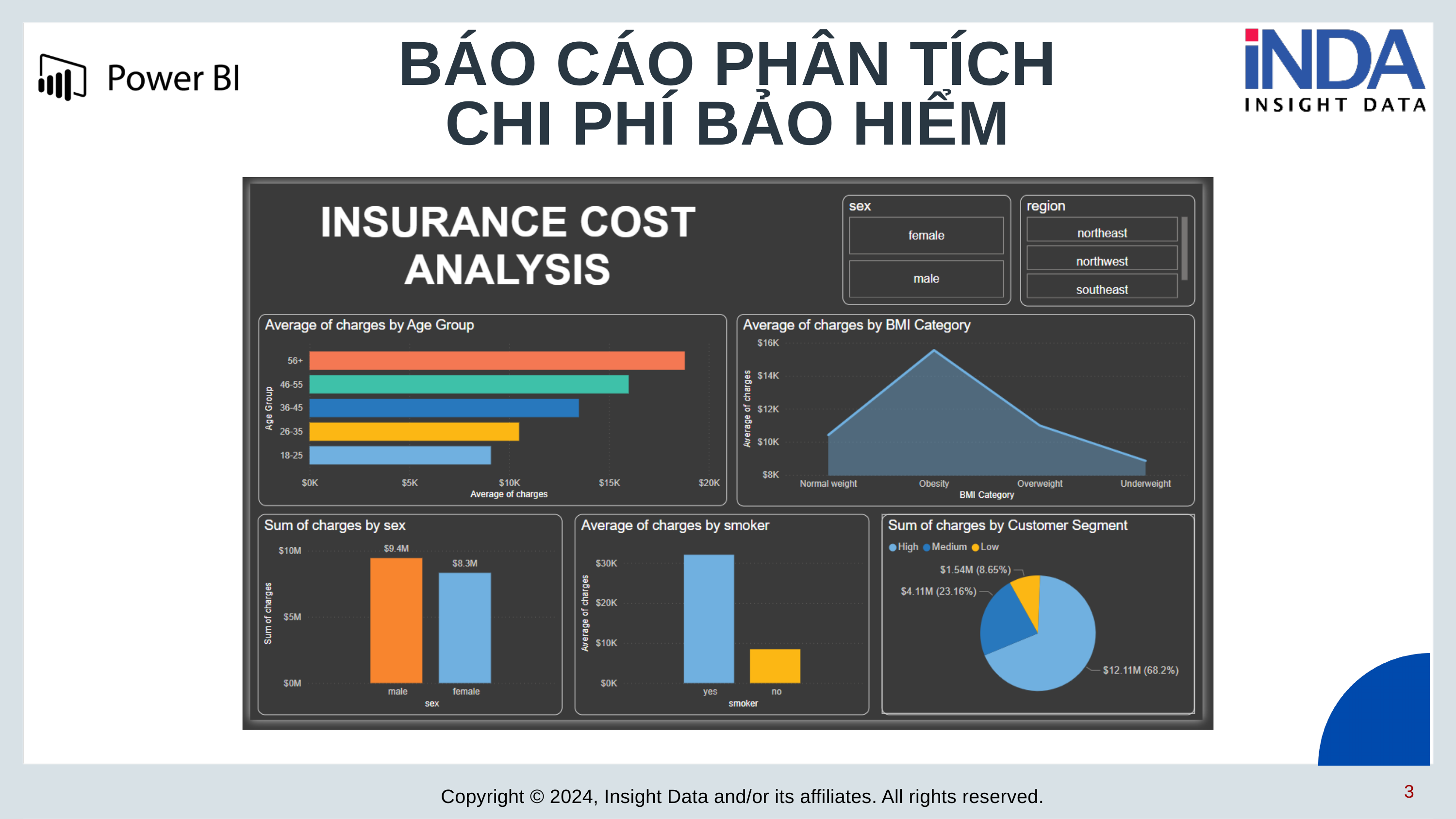

BÁO CÁO PHÂN TÍCH CHI PHÍ BẢO HIỂM

3
Copyright © 2024, Insight Data and/or its affiliates. All rights reserved.